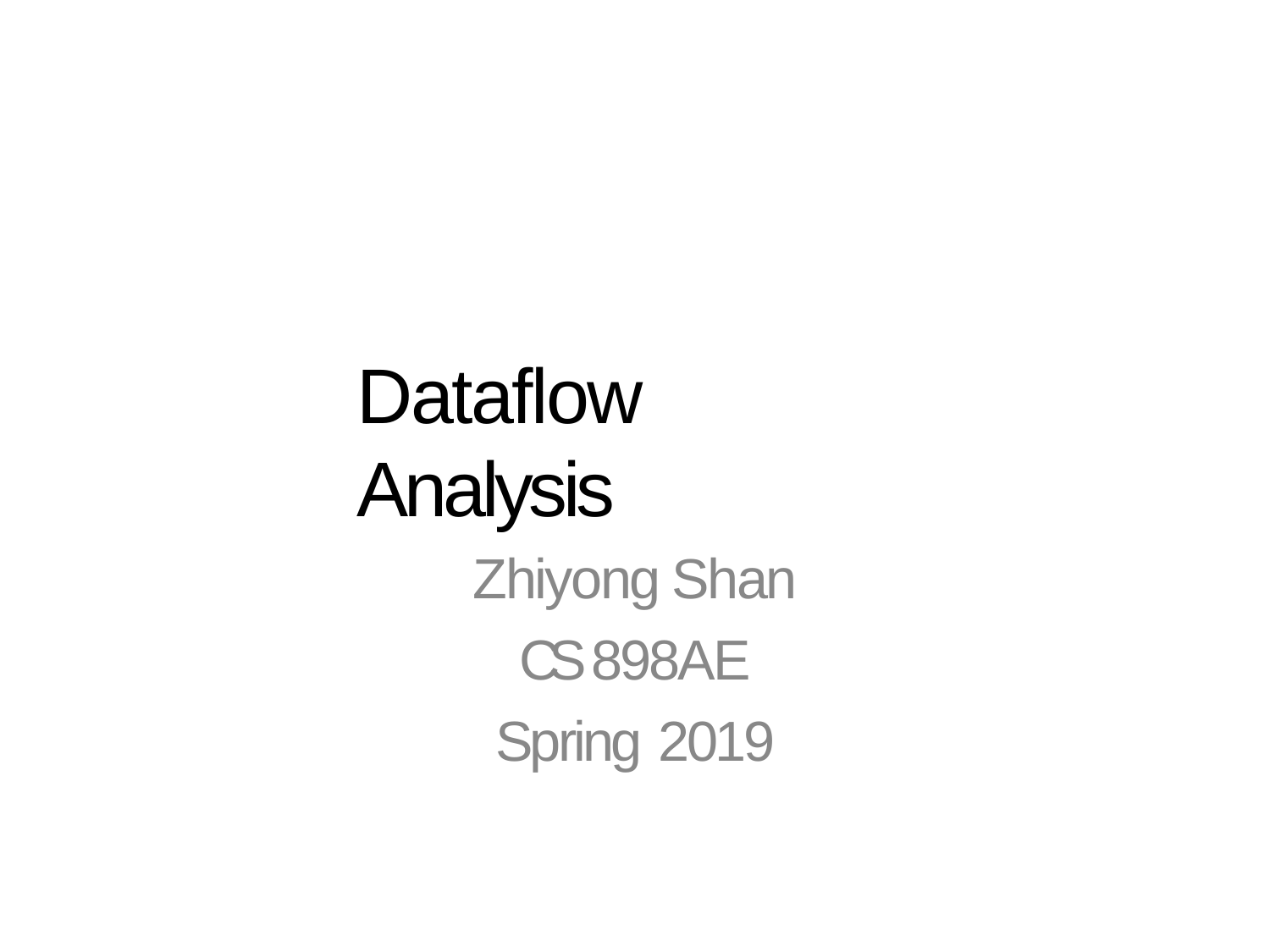

# Dataflow Analysis
Zhiyong Shan
CS 898AE
Spring 2019